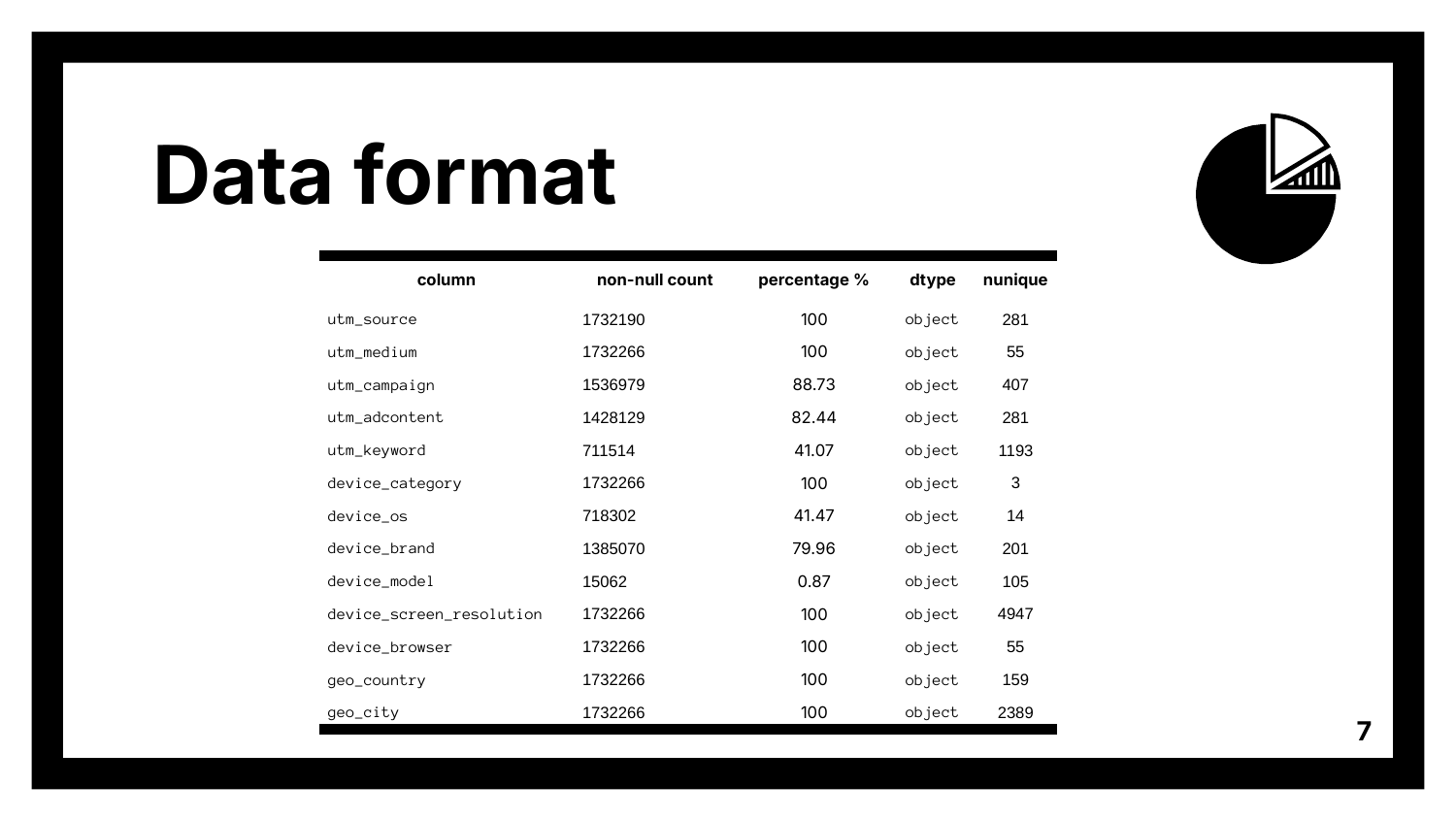

# Data format
| column | non-null count | percentage % | dtype | nunique |
| --- | --- | --- | --- | --- |
| utm\_source | 1732190 | 100 | object | 281 |
| utm\_medium | 1732266 | 100 | object | 55 |
| utm\_campaign | 1536979 | 88.73 | object | 407 |
| utm\_adcontent | 1428129 | 82.44 | object | 281 |
| utm\_keyword | 711514 | 41.07 | object | 1193 |
| device\_category | 1732266 | 100 | object | 3 |
| device\_os | 718302 | 41.47 | object | 14 |
| device\_brand | 1385070 | 79.96 | object | 201 |
| device\_model | 15062 | 0.87 | object | 105 |
| device\_screen\_resolution | 1732266 | 100 | object | 4947 |
| device\_browser | 1732266 | 100 | object | 55 |
| geo\_country | 1732266 | 100 | object | 159 |
| geo\_city | 1732266 | 100 | object | 2389 |
7